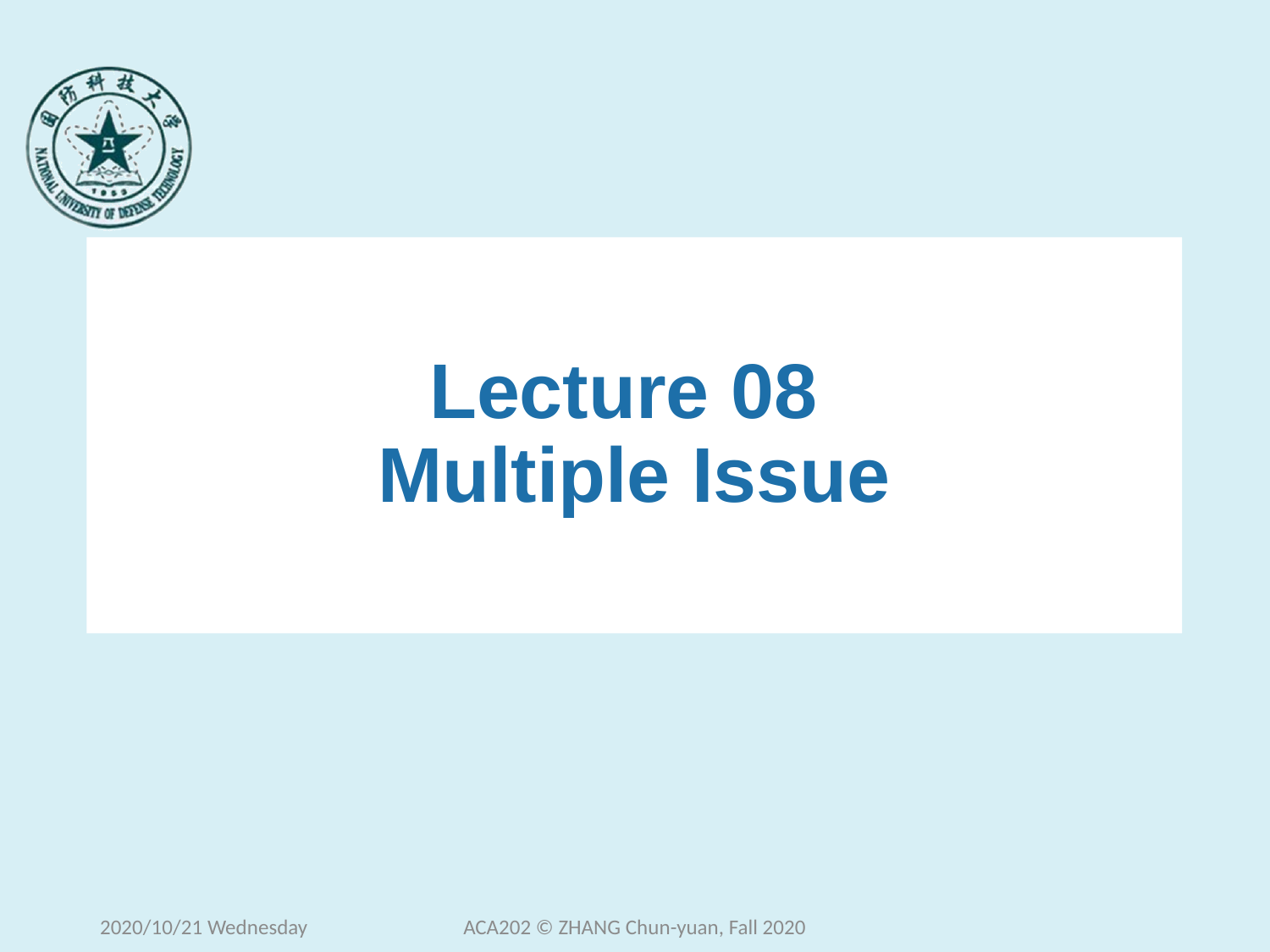

# Lecture 08 Multiple Issue

2020/10/21 Wednesday
ACA202 © ZHANG Chun-yuan, Fall 2020
2